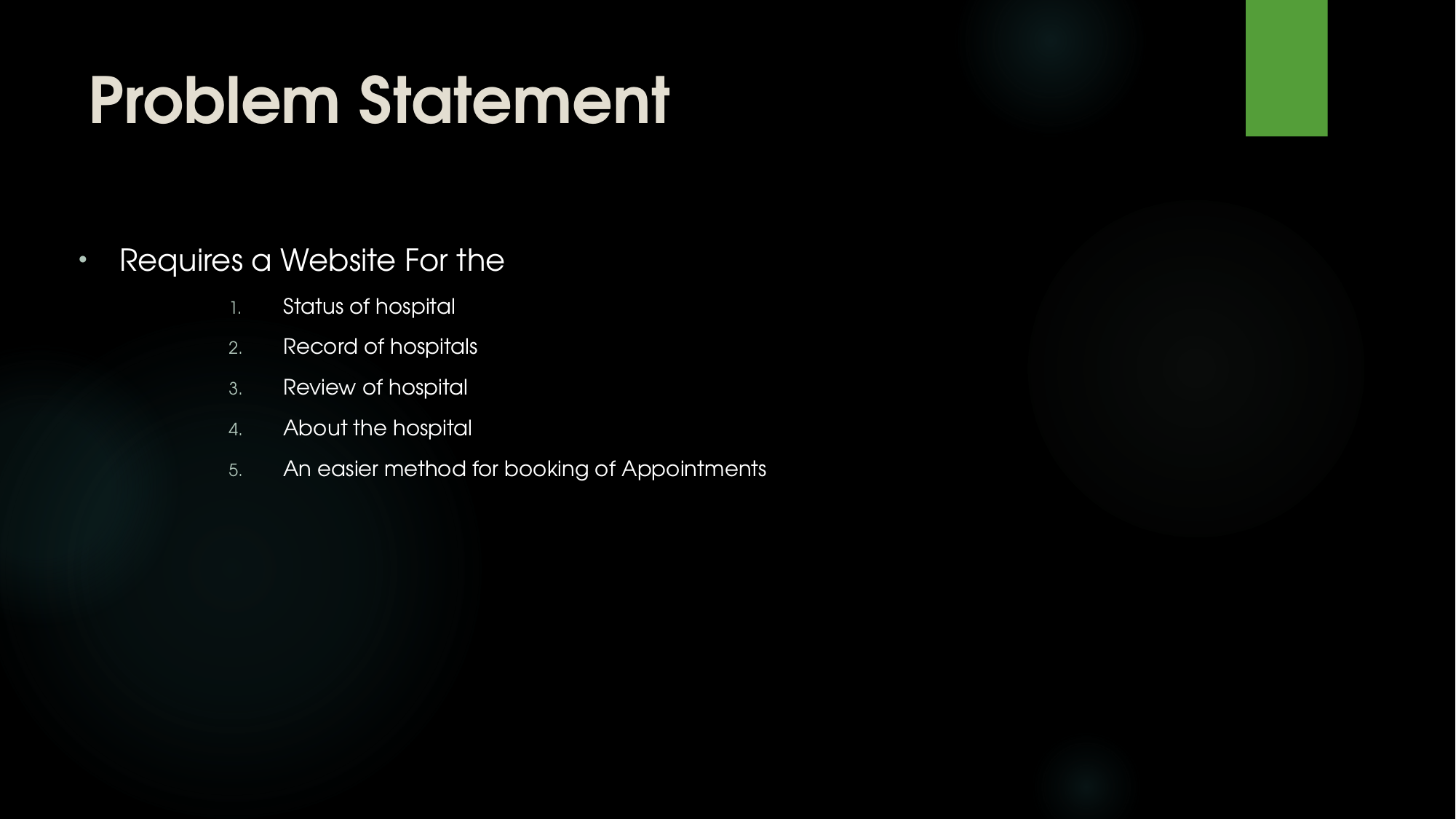

# Problem Statement
Requires a Website For the
Status of hospital
Record of hospitals
Review of hospital
About the hospital
An easier method for booking of Appointments